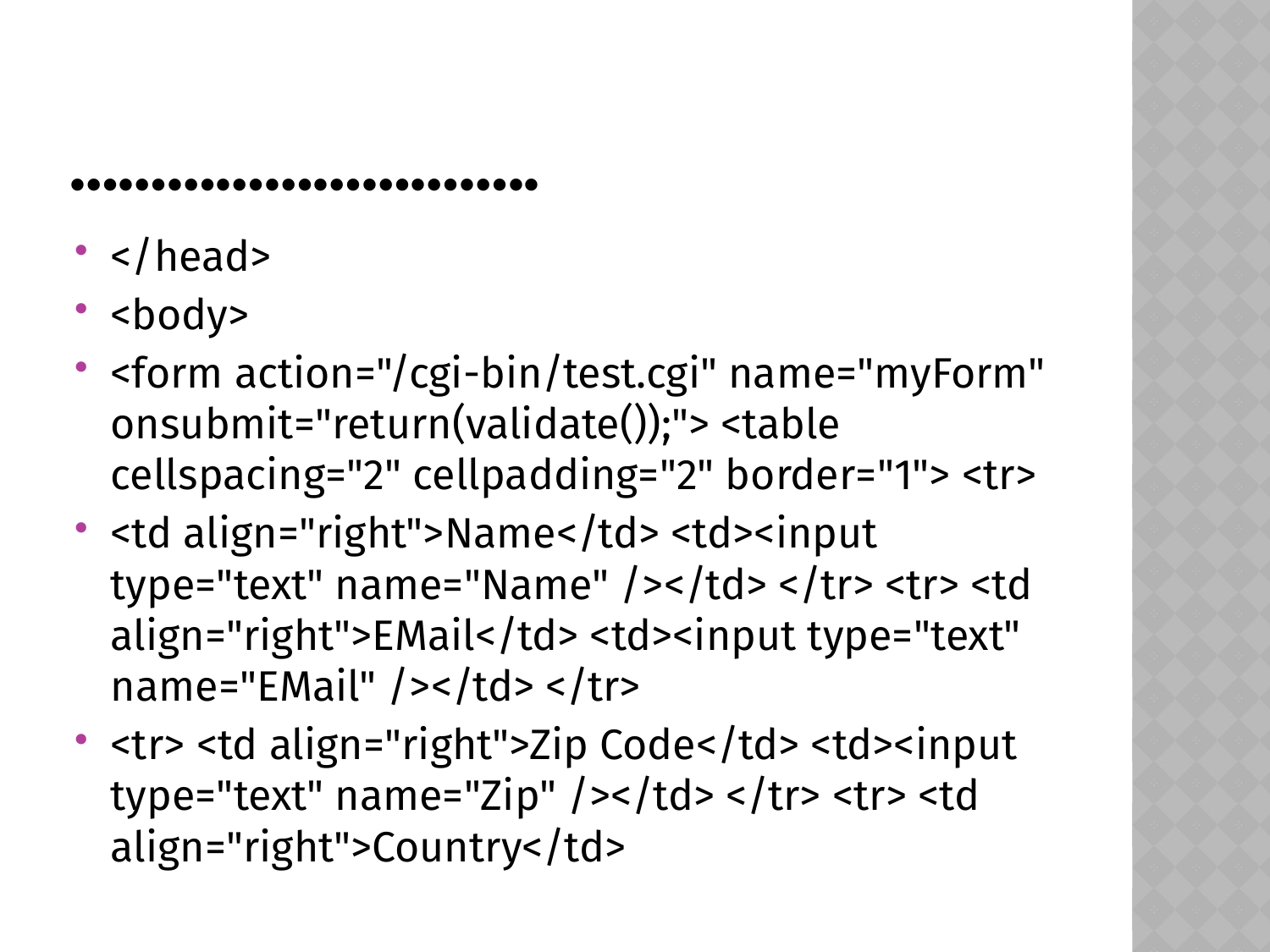

# ………………………..
</head>
<body>
<form action="/cgi-bin/test.cgi" name="myForm" onsubmit="return(validate());"> <table cellspacing="2" cellpadding="2" border="1"> <tr>
<td align="right">Name</td> <td><input type="text" name="Name" /></td> </tr> <tr> <td align="right">EMail</td> <td><input type="text" name="EMail" /></td> </tr>
<tr> <td align="right">Zip Code</td> <td><input type="text" name="Zip" /></td> </tr> <tr> <td align="right">Country</td>